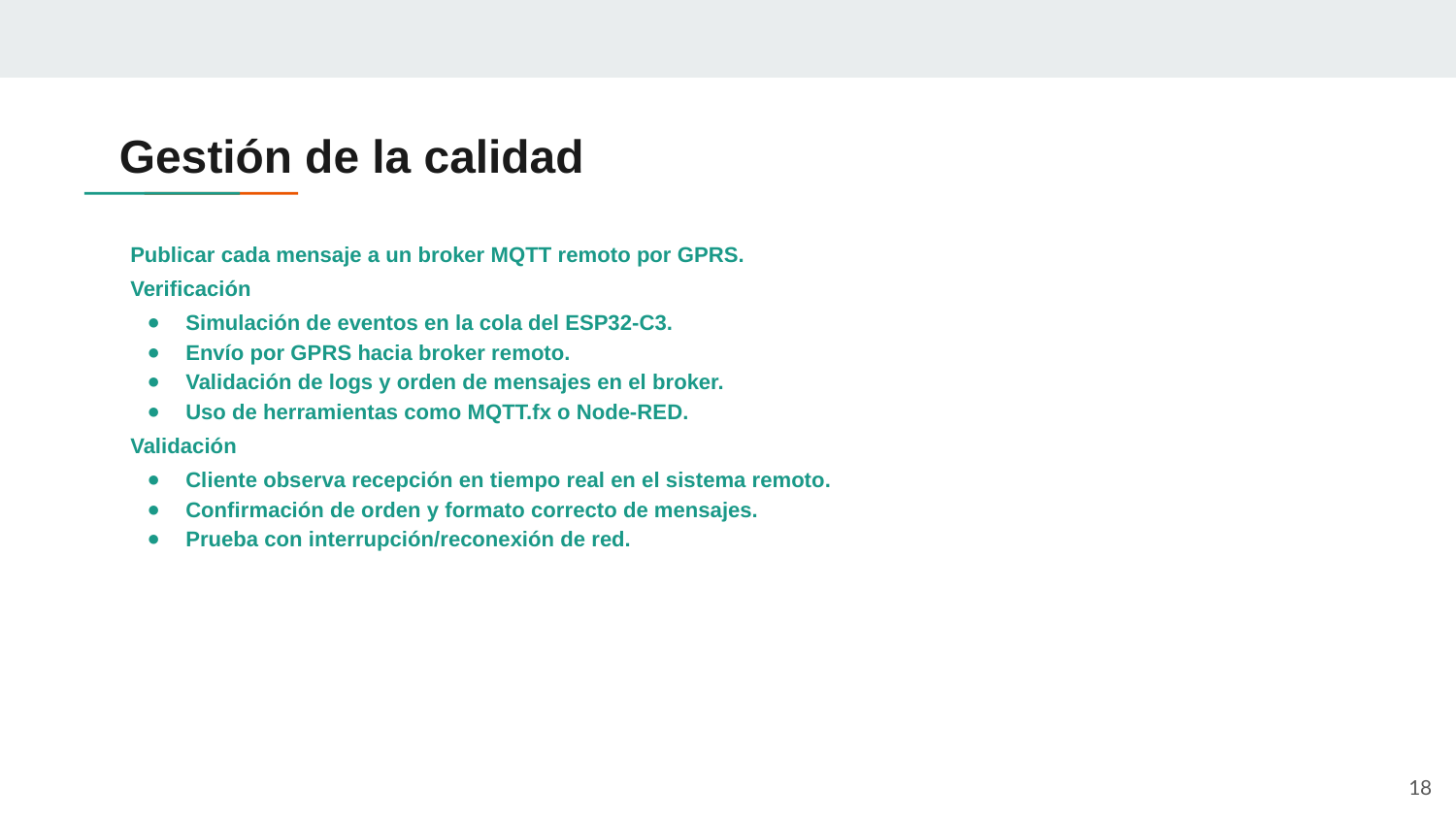

# Gestión de la calidad

Publicar cada mensaje a un broker MQTT remoto por GPRS.
Verificación
Simulación de eventos en la cola del ESP32-C3.
Envío por GPRS hacia broker remoto.
Validación de logs y orden de mensajes en el broker.
Uso de herramientas como MQTT.fx o Node-RED.
Validación
Cliente observa recepción en tiempo real en el sistema remoto.
Confirmación de orden y formato correcto de mensajes.
Prueba con interrupción/reconexión de red.

18